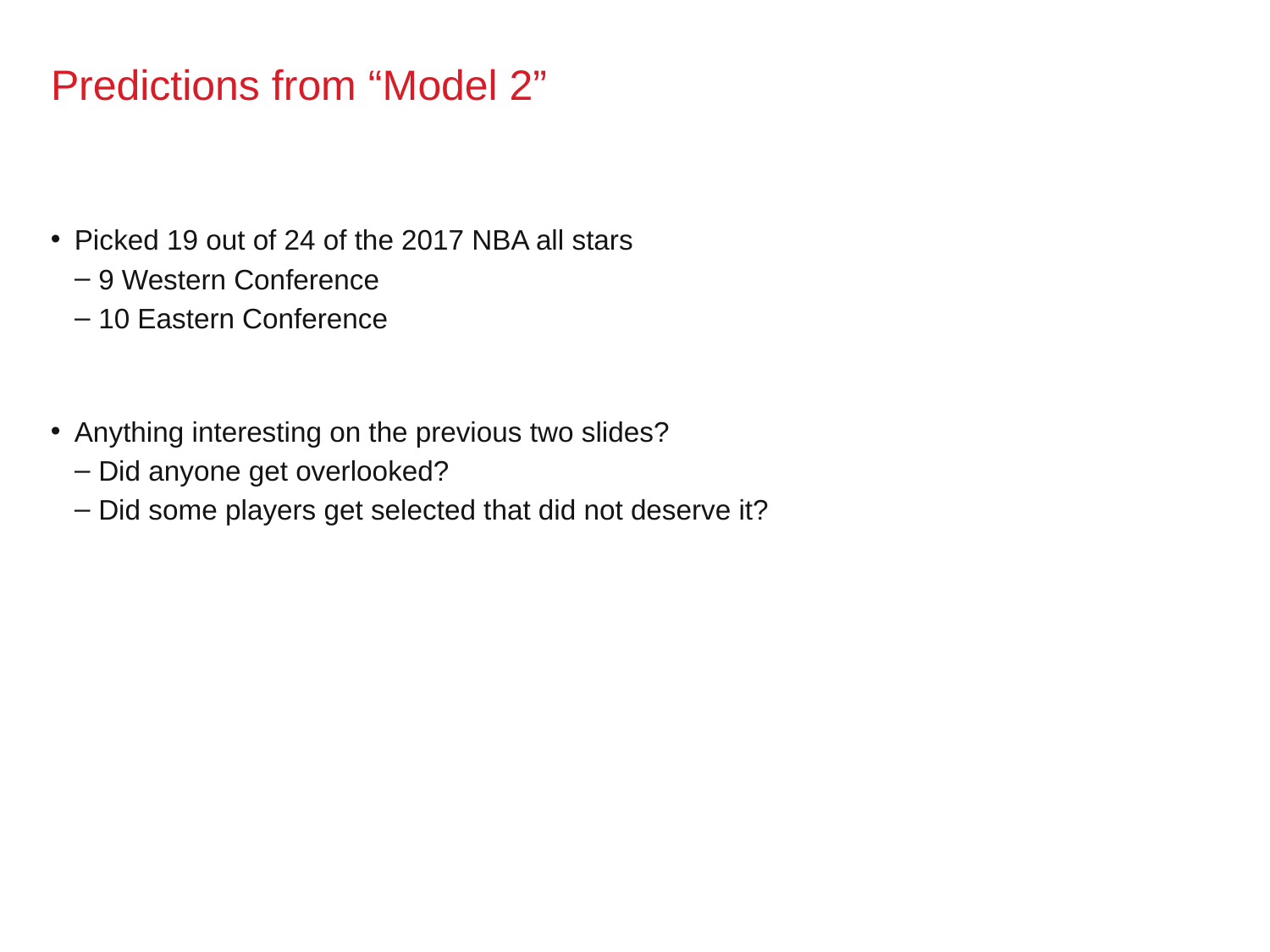

# Predictions from “Model 2”
Picked 19 out of 24 of the 2017 NBA all stars
9 Western Conference
10 Eastern Conference

Anything interesting on the previous two slides?
Did anyone get overlooked?
Did some players get selected that did not deserve it?